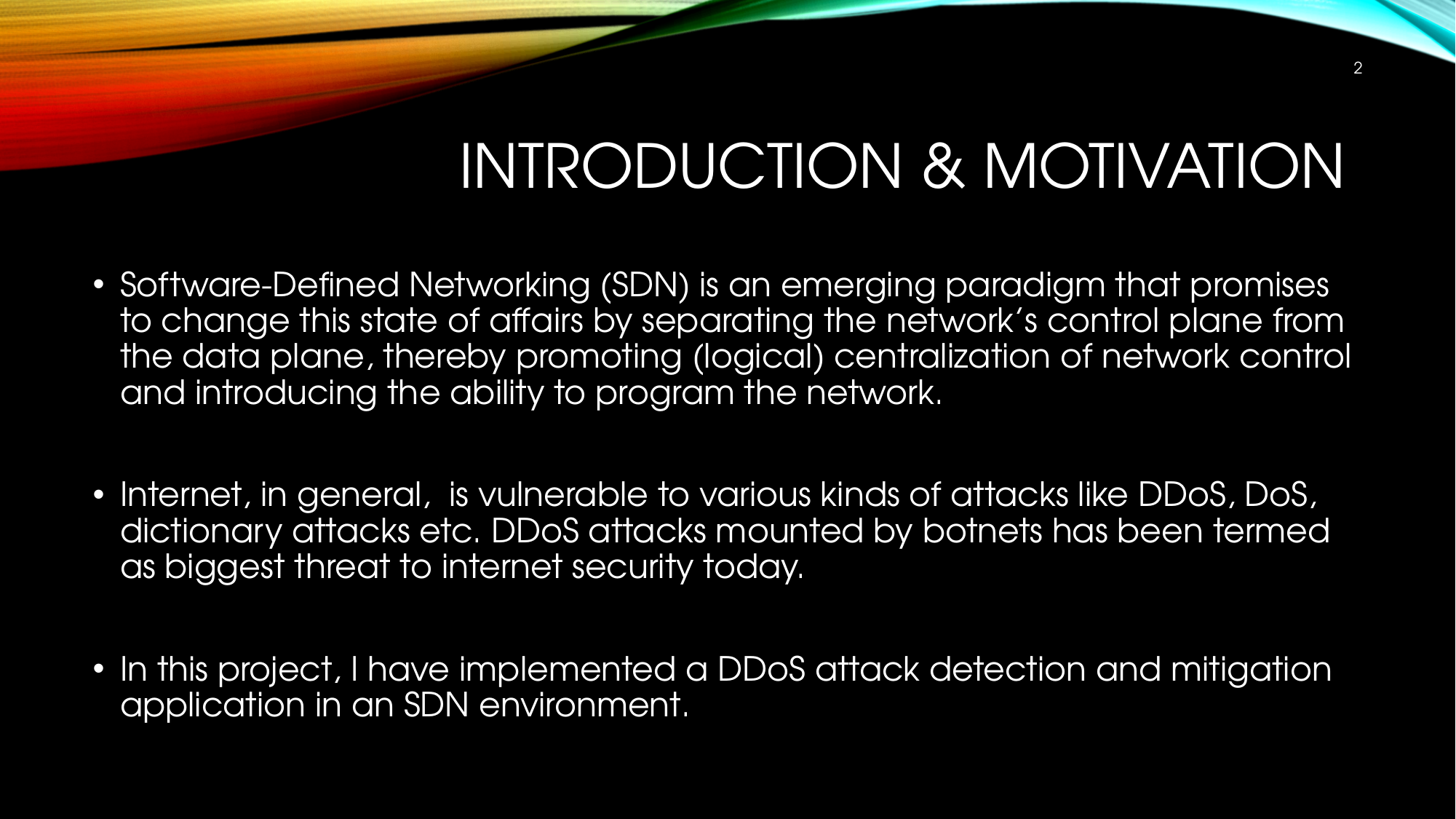

2
# Introduction & motivation
Software-Defined Networking (SDN) is an emerging paradigm that promises to change this state of affairs by separating the network’s control plane from the data plane, thereby promoting (logical) centralization of network control and introducing the ability to program the network.

Internet, in general,  is vulnerable to various kinds of attacks like DDoS, DoS, dictionary attacks etc. DDoS attacks mounted by botnets has been termed as biggest threat to internet security today.

In this project, I have implemented a DDoS attack detection and mitigation application in an SDN environment.